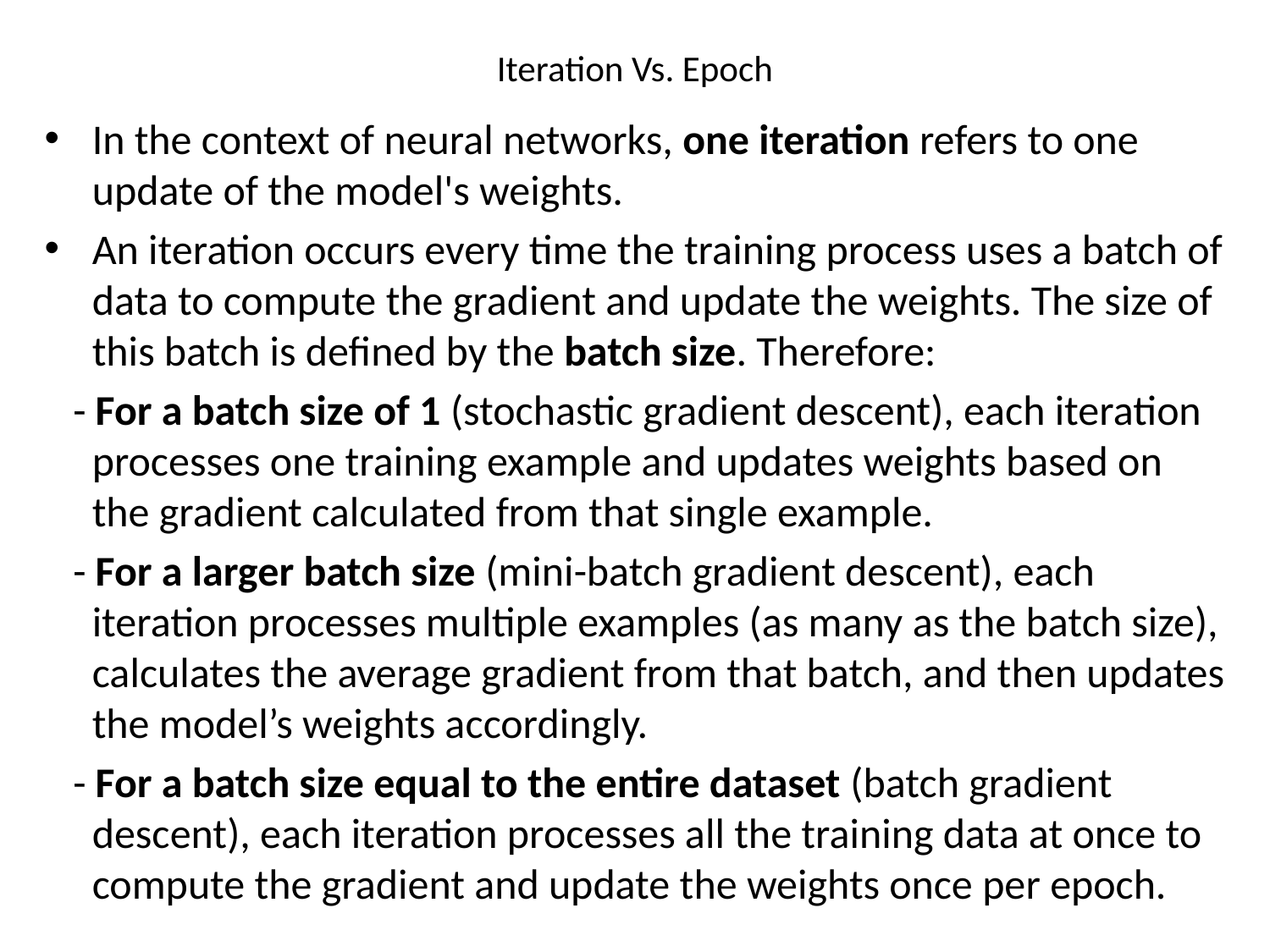

# Iteration Vs. Epoch
In the context of neural networks, one iteration refers to one update of the model's weights.
An iteration occurs every time the training process uses a batch of data to compute the gradient and update the weights. The size of this batch is defined by the batch size. Therefore:
   - For a batch size of 1 (stochastic gradient descent), each iteration processes one training example and updates weights based on the gradient calculated from that single example.
   - For a larger batch size (mini-batch gradient descent), each iteration processes multiple examples (as many as the batch size), calculates the average gradient from that batch, and then updates the model’s weights accordingly.
   - For a batch size equal to the entire dataset (batch gradient descent), each iteration processes all the training data at once to compute the gradient and update the weights once per epoch.